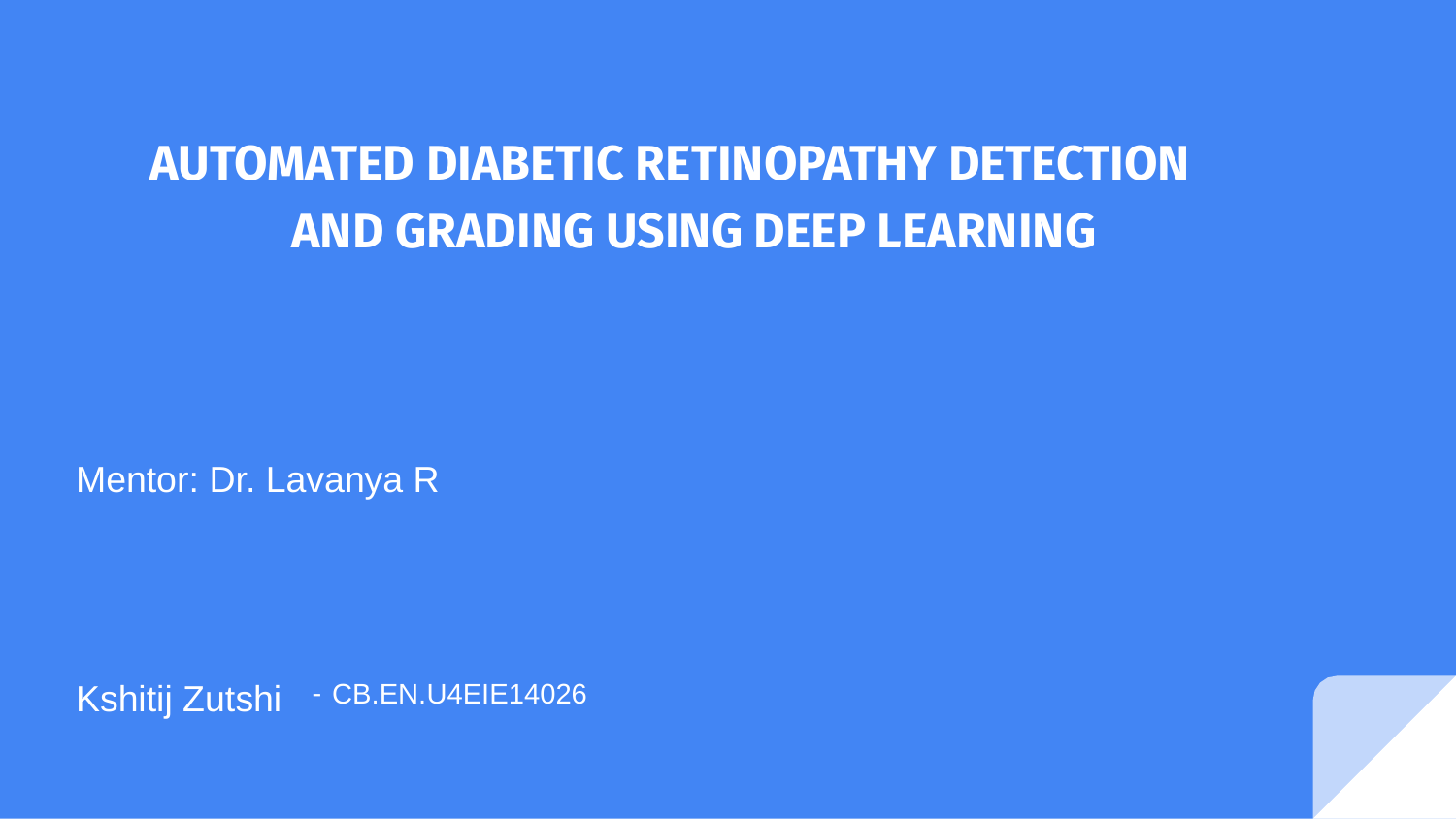

# AUTOMATED DIABETIC RETINOPATHY DETECTION  AND GRADING USING DEEP LEARNING
Mentor: Dr. Lavanya R

CB.EN.U4EIE14026

Kshitij Zutshi